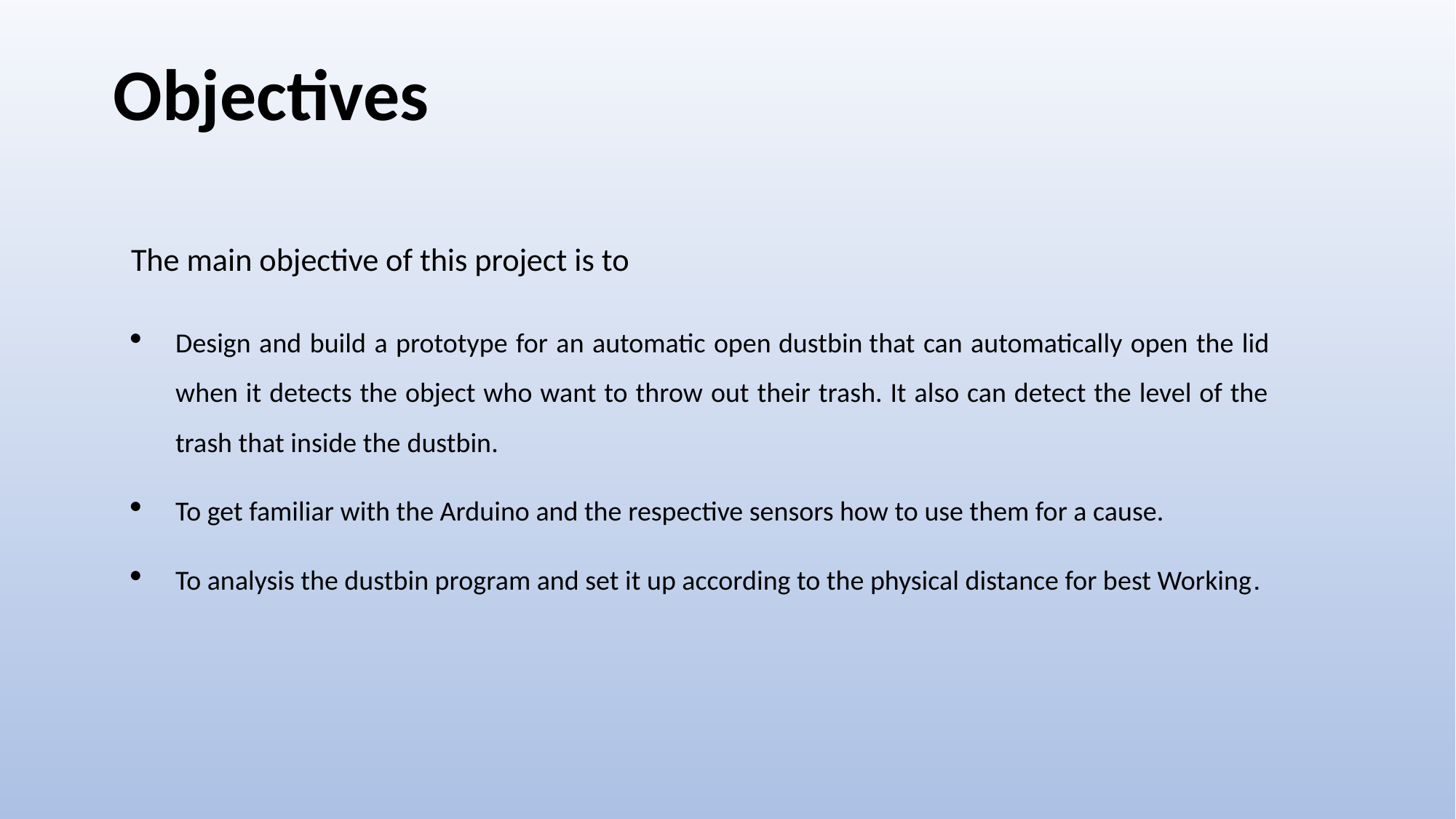

# Objectives
The main objective of this project is to
Design and build a prototype for an automatic open dustbin that can automatically open the lid when it detects the object who want to throw out their trash. It also can detect the level of the trash that inside the dustbin.
To get familiar with the Arduino and the respective sensors how to use them for a cause.
To analysis the dustbin program and set it up according to the physical distance for best Working.